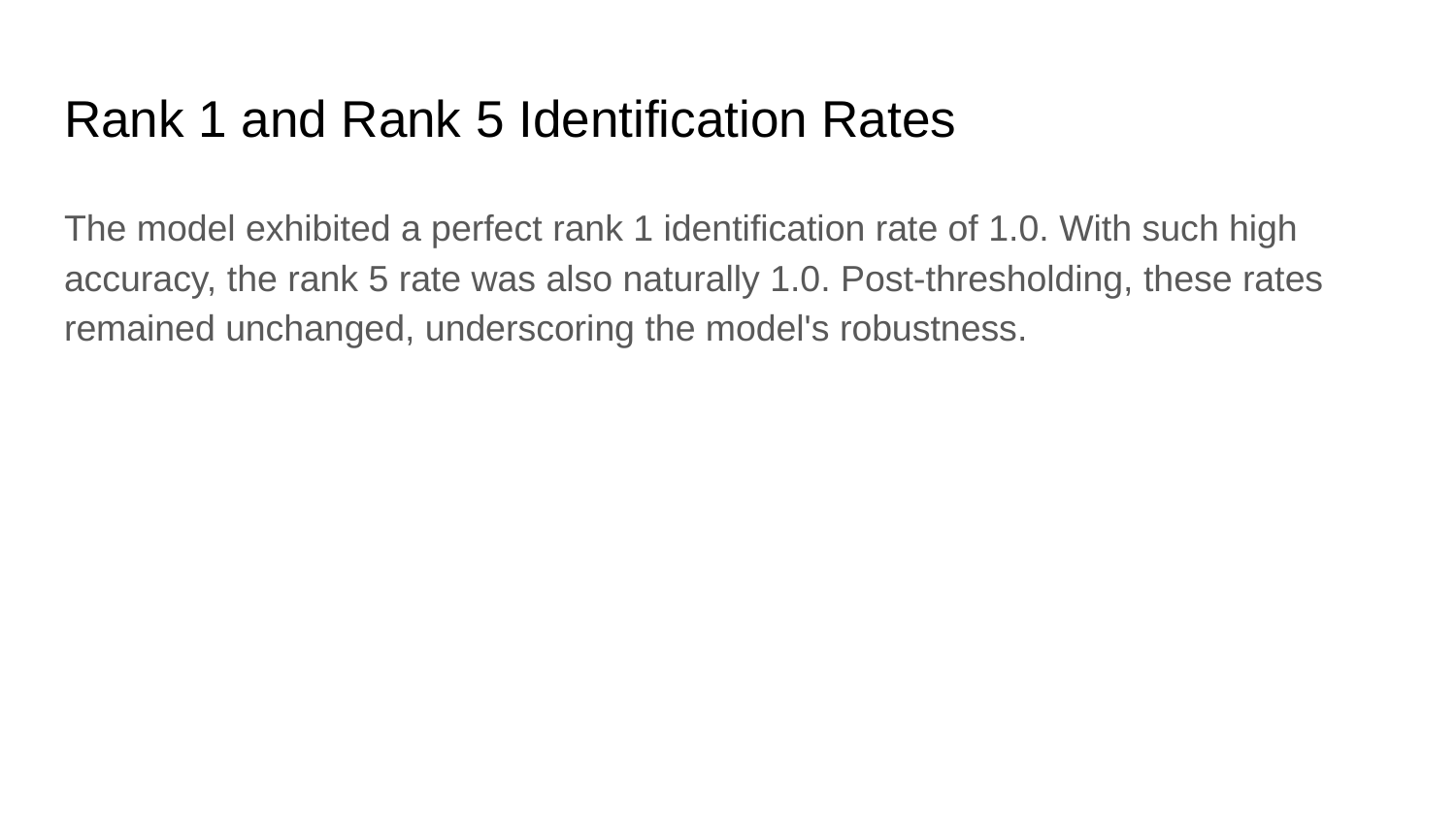

# Rank 1 and Rank 5 Identification Rates
The model exhibited a perfect rank 1 identification rate of 1.0. With such high accuracy, the rank 5 rate was also naturally 1.0. Post-thresholding, these rates remained unchanged, underscoring the model's robustness.